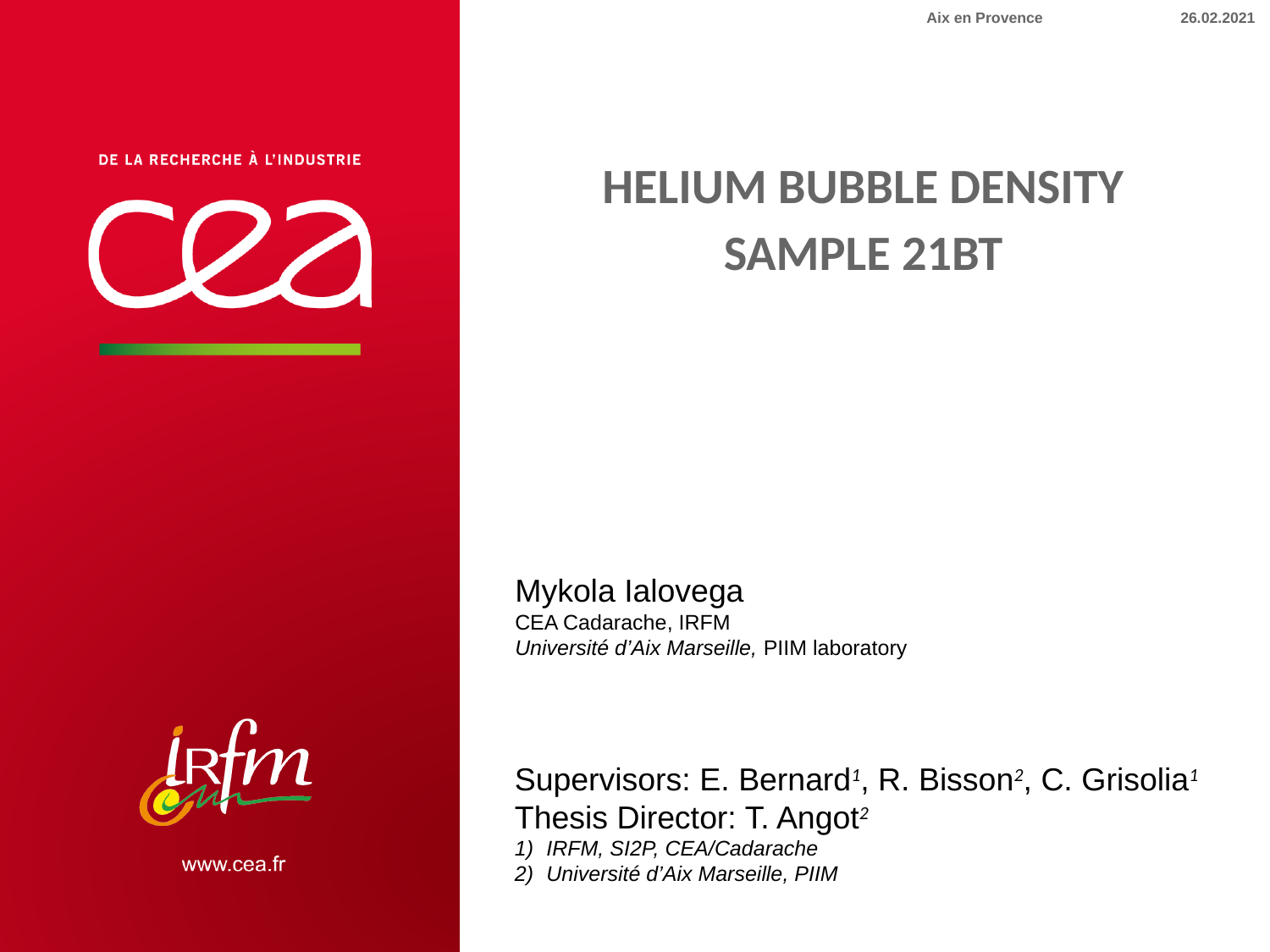

Aix en Provence		26.02.2021
# Helium bubble density sample 21BT
Mykola Ialovega
CEA Cadarache, IRFM
Université d’Aix Marseille, PIIM laboratory
Supervisors: E. Bernard1, R. Bisson2, C. Grisolia1
Thesis Director: T. Angot2
IRFM, SI2P, CEA/Cadarache
Université d’Aix Marseille, PIIM